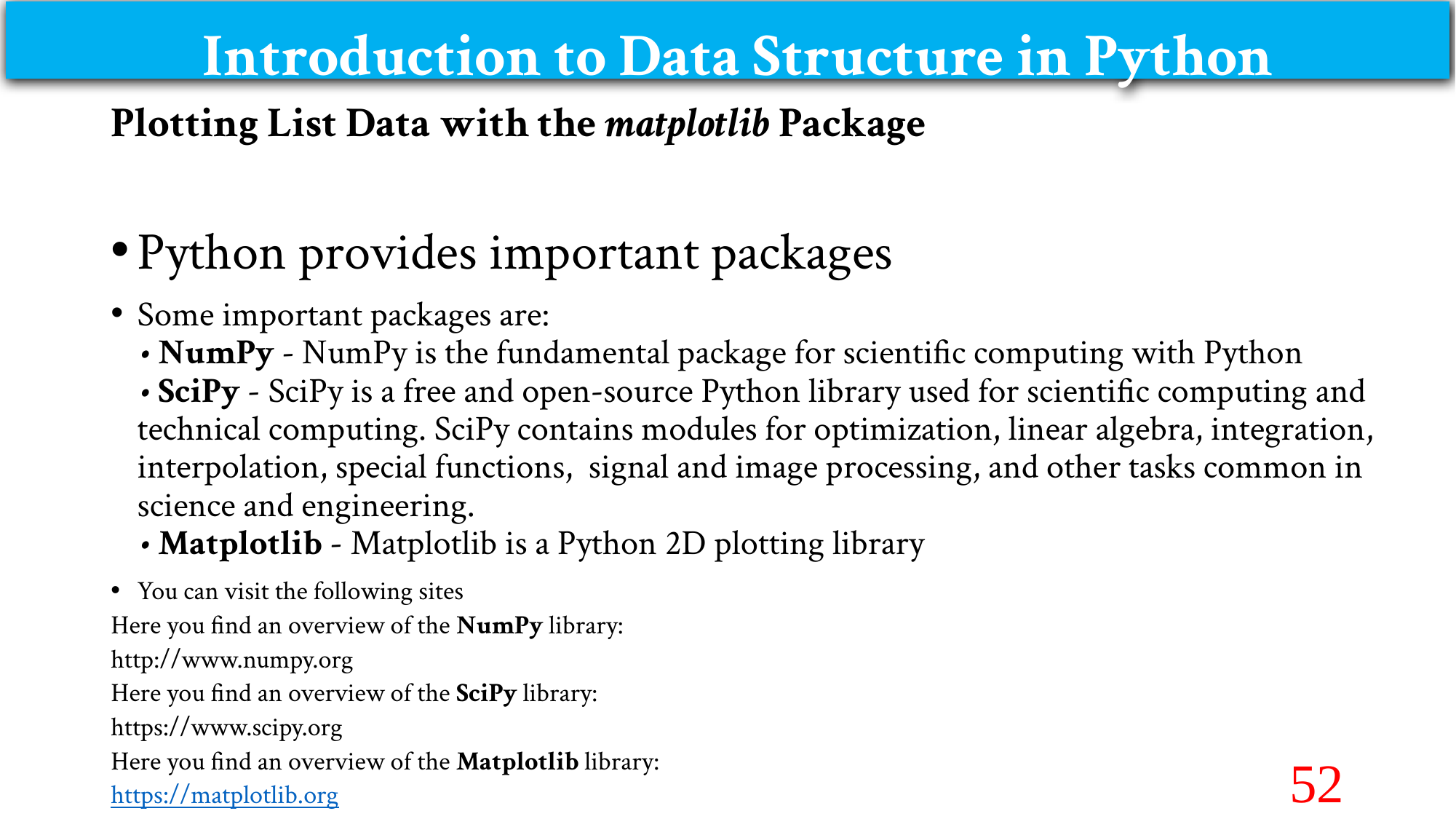

Introduction to Data Structure in Python
# Plotting List Data with the matplotlib Package
Python provides important packages
Some important packages are:
• NumPy - NumPy is the fundamental package for scientific computing with Python
• SciPy - SciPy is a free and open-source Python library used for scientific computing and technical computing. SciPy contains modules for optimization, linear algebra, integration, interpolation, special functions,  signal and image processing, and other tasks common in science and engineering.
• Matplotlib - Matplotlib is a Python 2D plotting library
You can visit the following sites
Here you find an overview of the NumPy library:
http://www.numpy.org
Here you find an overview of the SciPy library:
https://www.scipy.org
Here you find an overview of the Matplotlib library:
https://matplotlib.org

52